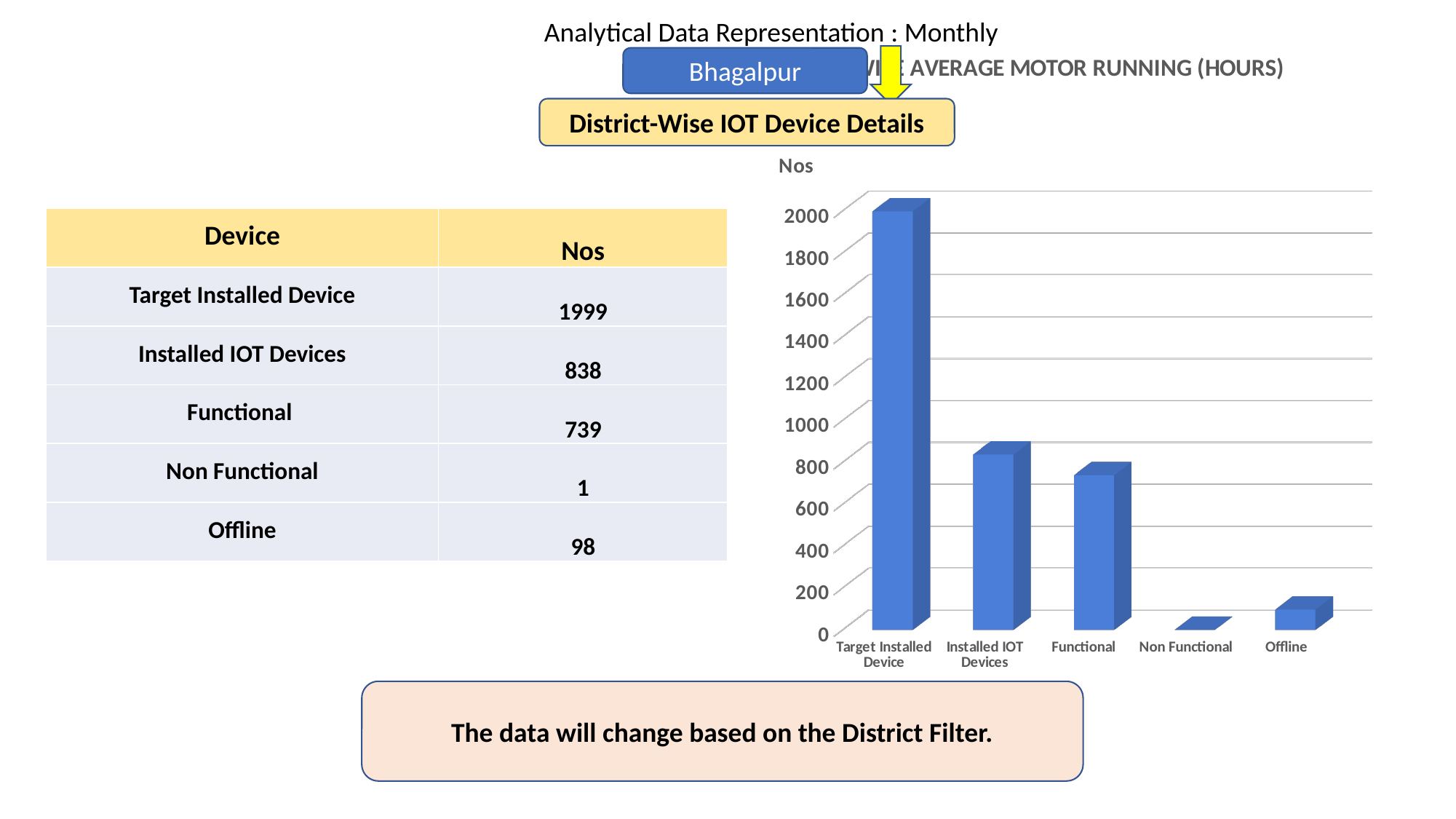

Analytical Data Representation : Monthly

[unsupported chart]

Bhagalpur
District-Wise IOT Device Details

[unsupported chart]

| Device | Nos |
| --- | --- |
| Target Installed Device | 1999 |
| Installed IOT Devices | 838 |
| Functional | 739 |
| Non Functional | 1 |
| Offline | 98 |
The data will change based on the District Filter.